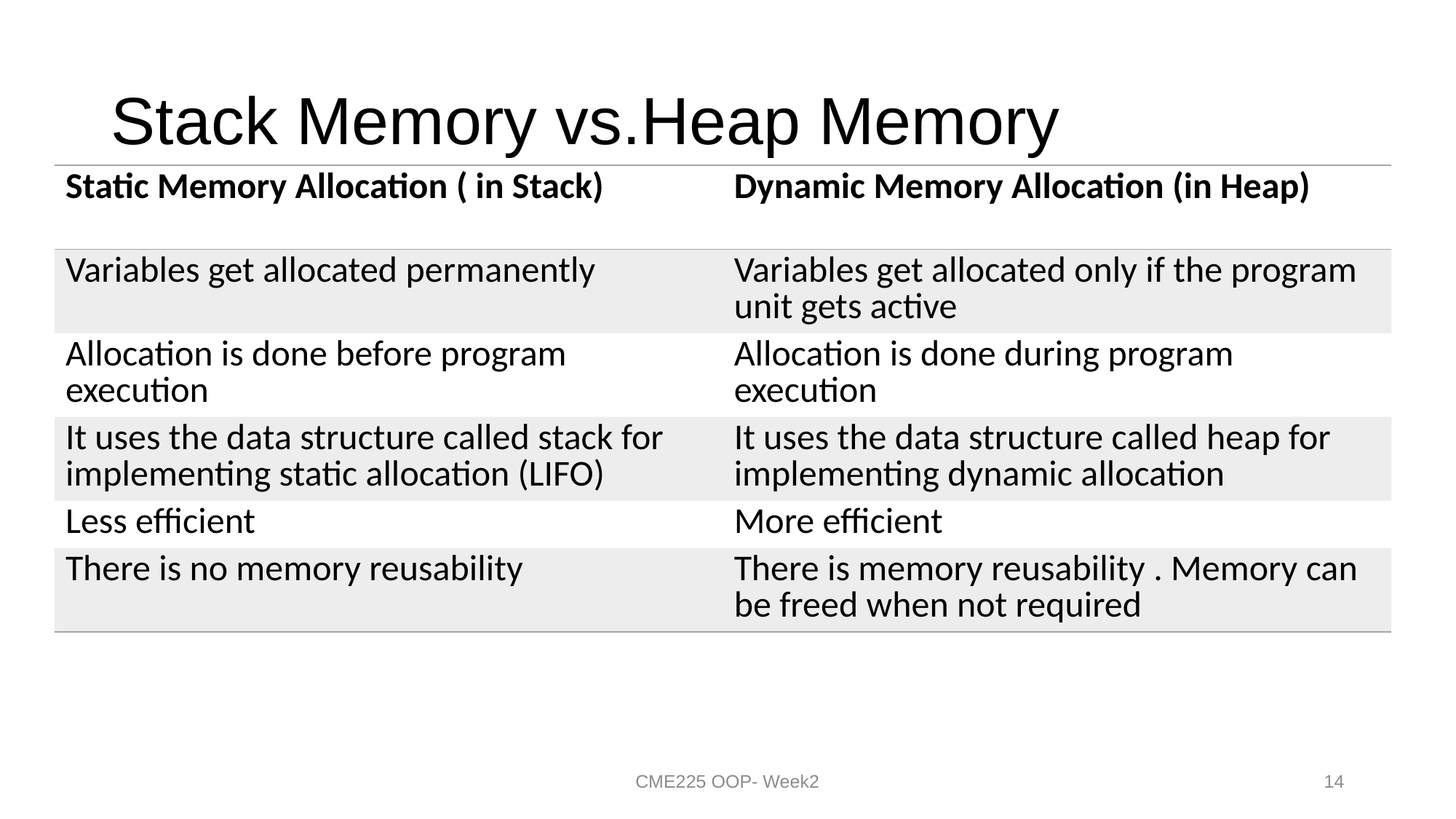

# Stack Memory vs.Heap Memory
| Static Memory Allocation ( in Stack) | Dynamic Memory Allocation (in Heap) |
| --- | --- |
| Variables get allocated permanently | Variables get allocated only if the program unit gets active |
| Allocation is done before program execution | Allocation is done during program execution |
| It uses the data structure called stack for implementing static allocation (LIFO) | It uses the data structure called heap for implementing dynamic allocation |
| Less efficient | More efficient |
| There is no memory reusability | There is memory reusability . Memory can be freed when not required |
CME225 OOP- Week2
14